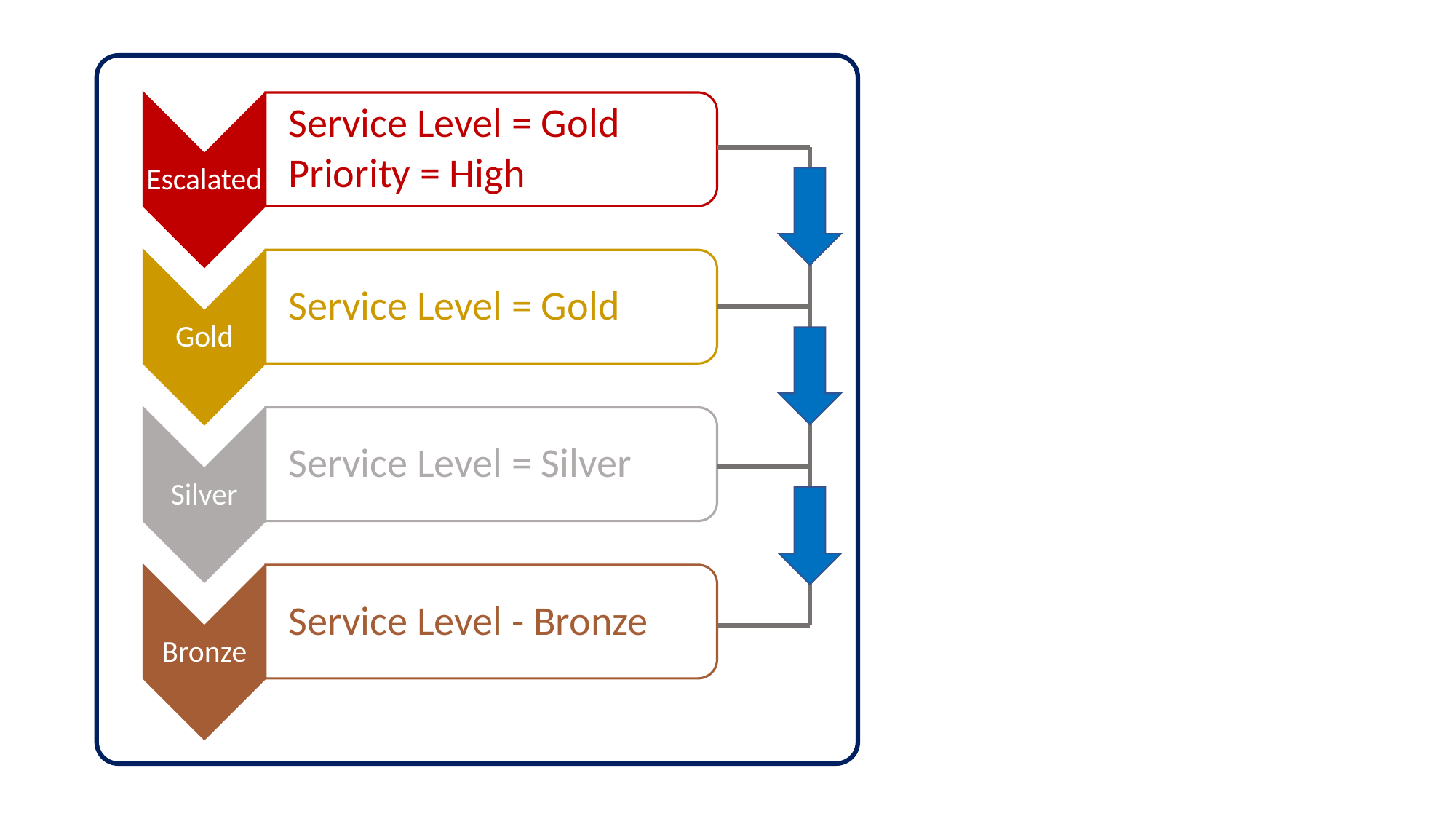

Escalated
Service Level = Gold
Priority = High
Gold
Service Level = Gold
Silver
Service Level = Silver
Bronze
Service Level - Bronze